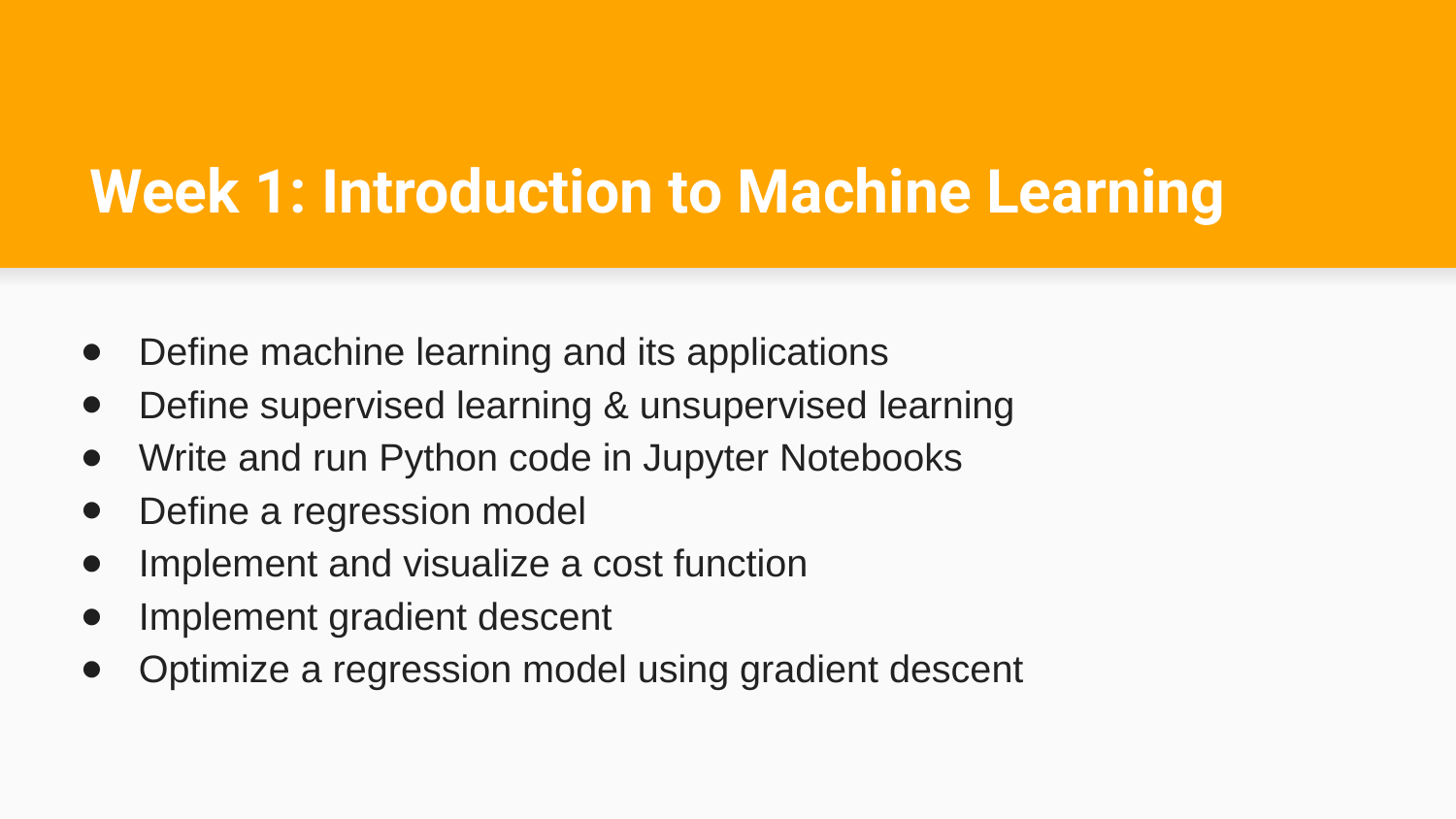

# Week 1: Introduction to Machine Learning
Define machine learning and its applications
Define supervised learning & unsupervised learning
Write and run Python code in Jupyter Notebooks
Define a regression model
Implement and visualize a cost function
Implement gradient descent
Optimize a regression model using gradient descent